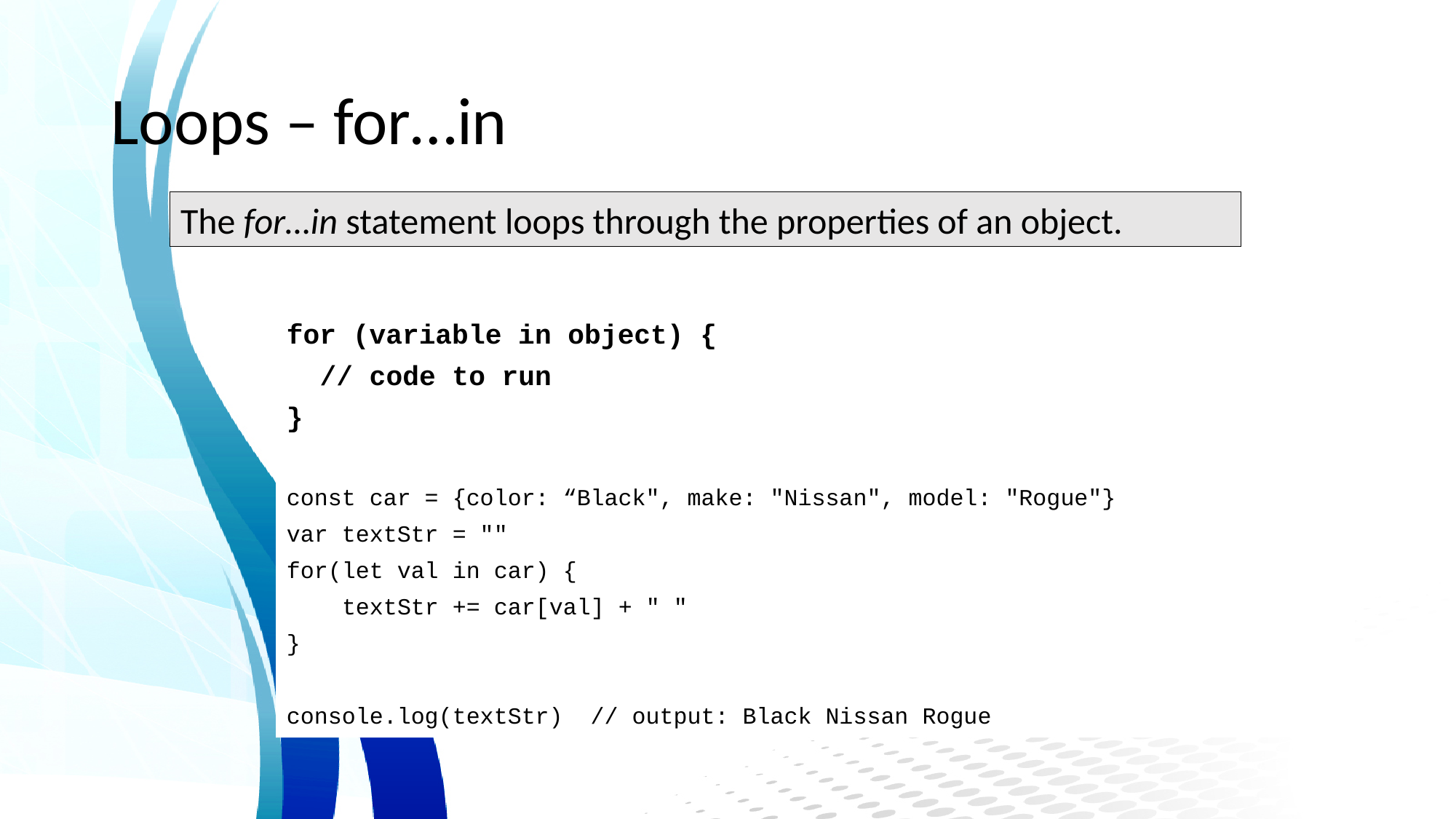

# Loops – for…in
The for…in statement loops through the properties of an object.

for (variable in object) {
  // code to run
}

const car = {color: “Black", make: "Nissan", model: "Rogue"}
var textStr = ""
for(let val in car) {
    textStr += car[val] + " "
}

console.log(textStr)  // output: Black Nissan Rogue